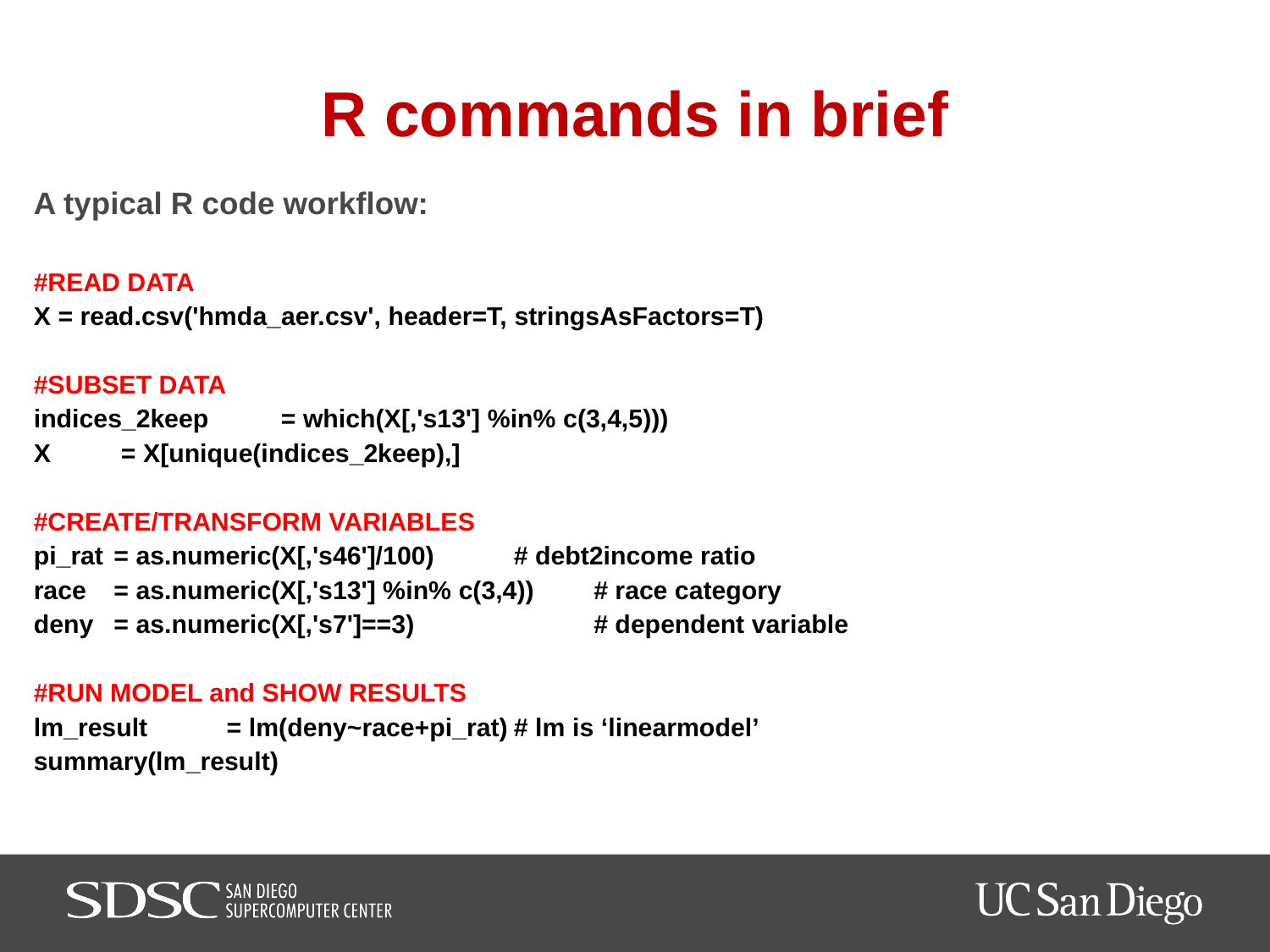

# R commands in brief
A typical R code workflow:

#READ DATA
X = read.csv('hmda_aer.csv', header=T, stringsAsFactors=T)

#SUBSET DATA
indices_2keep	 = which(X[,'s13'] %in% c(3,4,5)))
X		 = X[unique(indices_2keep),]

#CREATE/TRANSFORM VARIABLES
pi_rat	= as.numeric(X[,'s46']/100)        	# debt2income ratio
race 	= as.numeric(X[,'s13'] %in% c(3,4)) 	# race category
deny 	= as.numeric(X[,'s7']==3)                 	# dependent variable

#RUN MODEL and SHOW RESULTS
lm_result           = lm(deny~race+pi_rat)	# lm is ‘linearmodel’
summary(lm_result)